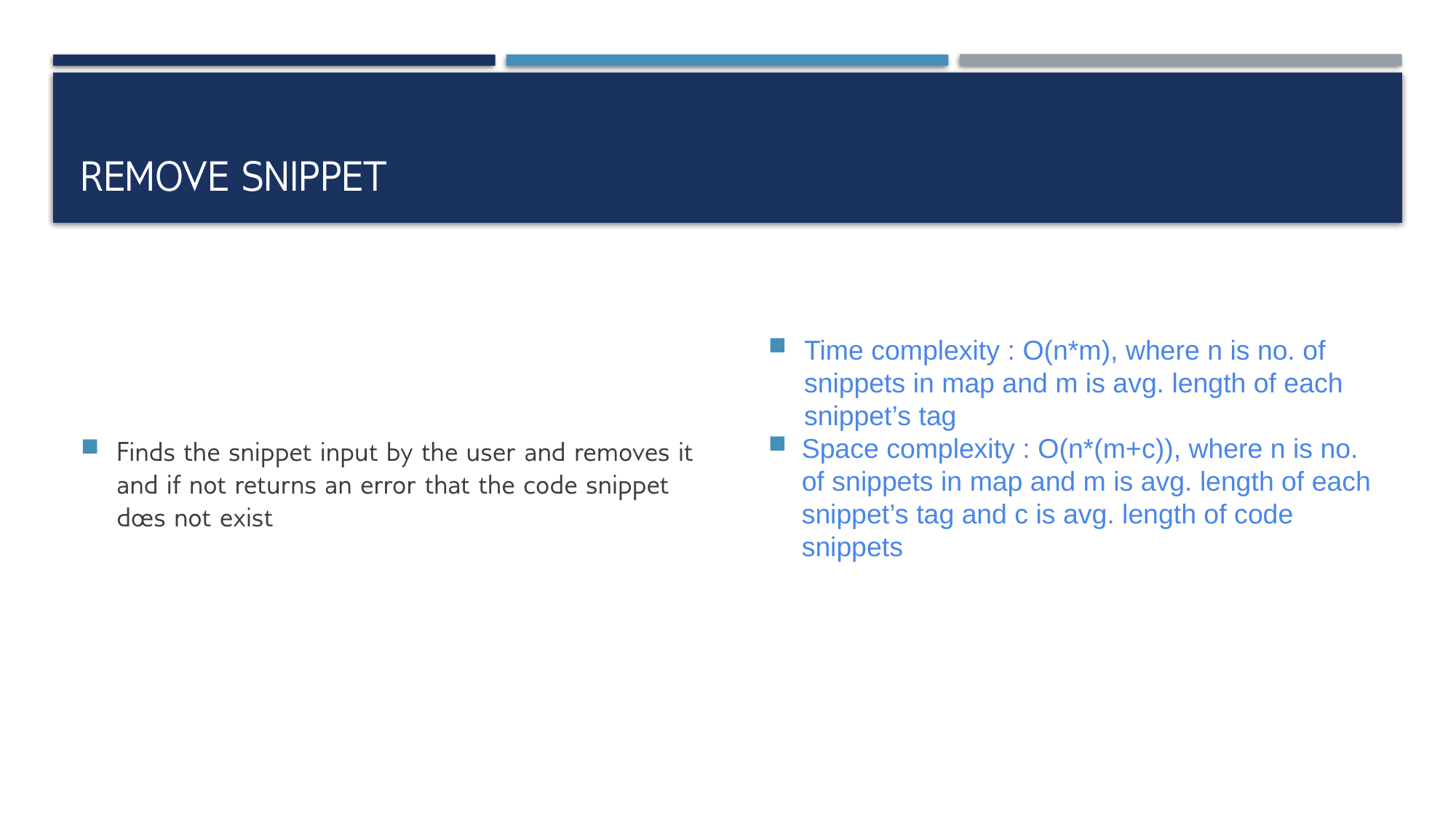

# Remove snippet
Finds the snippet input by the user and removes it and if not returns an error that the code snippet does not exist
Time complexity : O(n*m), where n is no. of snippets in map and m is avg. length of each snippet’s tag
Space complexity : O(n*(m+c)), where n is no. of snippets in map and m is avg. length of each snippet’s tag and c is avg. length of code snippets